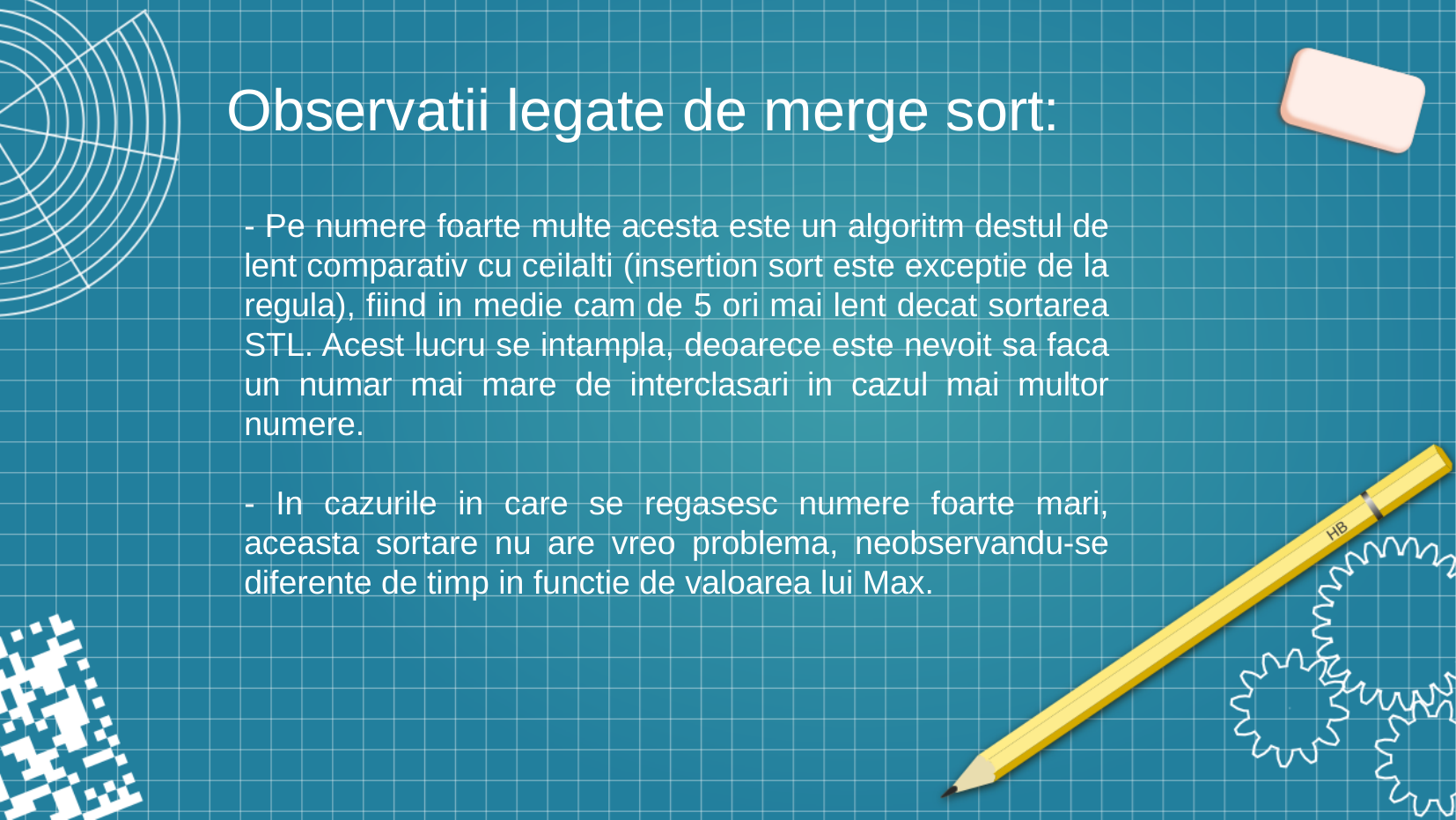

Observatii legate de merge sort:
- Pe numere foarte multe acesta este un algoritm destul de lent comparativ cu ceilalti (insertion sort este exceptie de la regula), fiind in medie cam de 5 ori mai lent decat sortarea STL. Acest lucru se intampla, deoarece este nevoit sa faca un numar mai mare de interclasari in cazul mai multor numere.

- In cazurile in care se regasesc numere foarte mari, aceasta sortare nu are vreo problema, neobservandu-se diferente de timp in functie de valoarea lui Max.